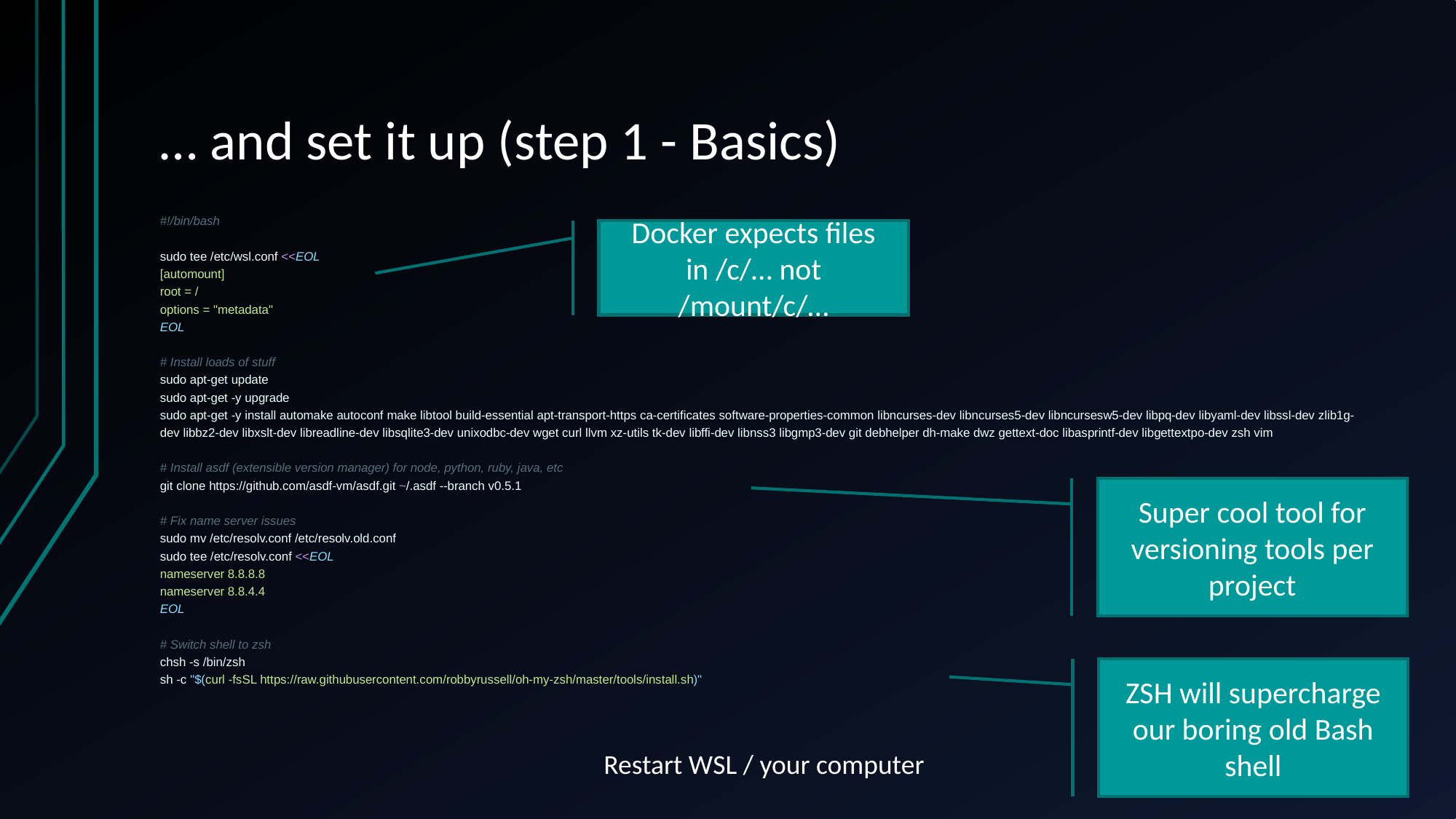

# … and set it up (step 1 - Basics)
#!/bin/bash
sudo tee /etc/wsl.conf <<EOL
[automount]
root = /
options = "metadata"
EOL
# Install loads of stuff
sudo apt-get update
sudo apt-get -y upgrade
sudo apt-get -y install automake autoconf make libtool build-essential apt-transport-https ca-certificates software-properties-common libncurses-dev libncurses5-dev libncursesw5-dev libpq-dev libyaml-dev libssl-dev zlib1g-dev libbz2-dev libxslt-dev libreadline-dev libsqlite3-dev unixodbc-dev wget curl llvm xz-utils tk-dev libffi-dev libnss3 libgmp3-dev git debhelper dh-make dwz gettext-doc libasprintf-dev libgettextpo-dev zsh vim
# Install asdf (extensible version manager) for node, python, ruby, java, etc
git clone https://github.com/asdf-vm/asdf.git ~/.asdf --branch v0.5.1
# Fix name server issues
sudo mv /etc/resolv.conf /etc/resolv.old.conf
sudo tee /etc/resolv.conf <<EOL
nameserver 8.8.8.8
nameserver 8.8.4.4
EOL
# Switch shell to zsh
chsh -s /bin/zsh
sh -c "$(curl -fsSL https://raw.githubusercontent.com/robbyrussell/oh-my-zsh/master/tools/install.sh)"

Docker expects files in /c/… not /mount/c/…
Super cool tool for versioning tools per project
ZSH will supercharge our boring old Bash shell
Restart WSL / your computer